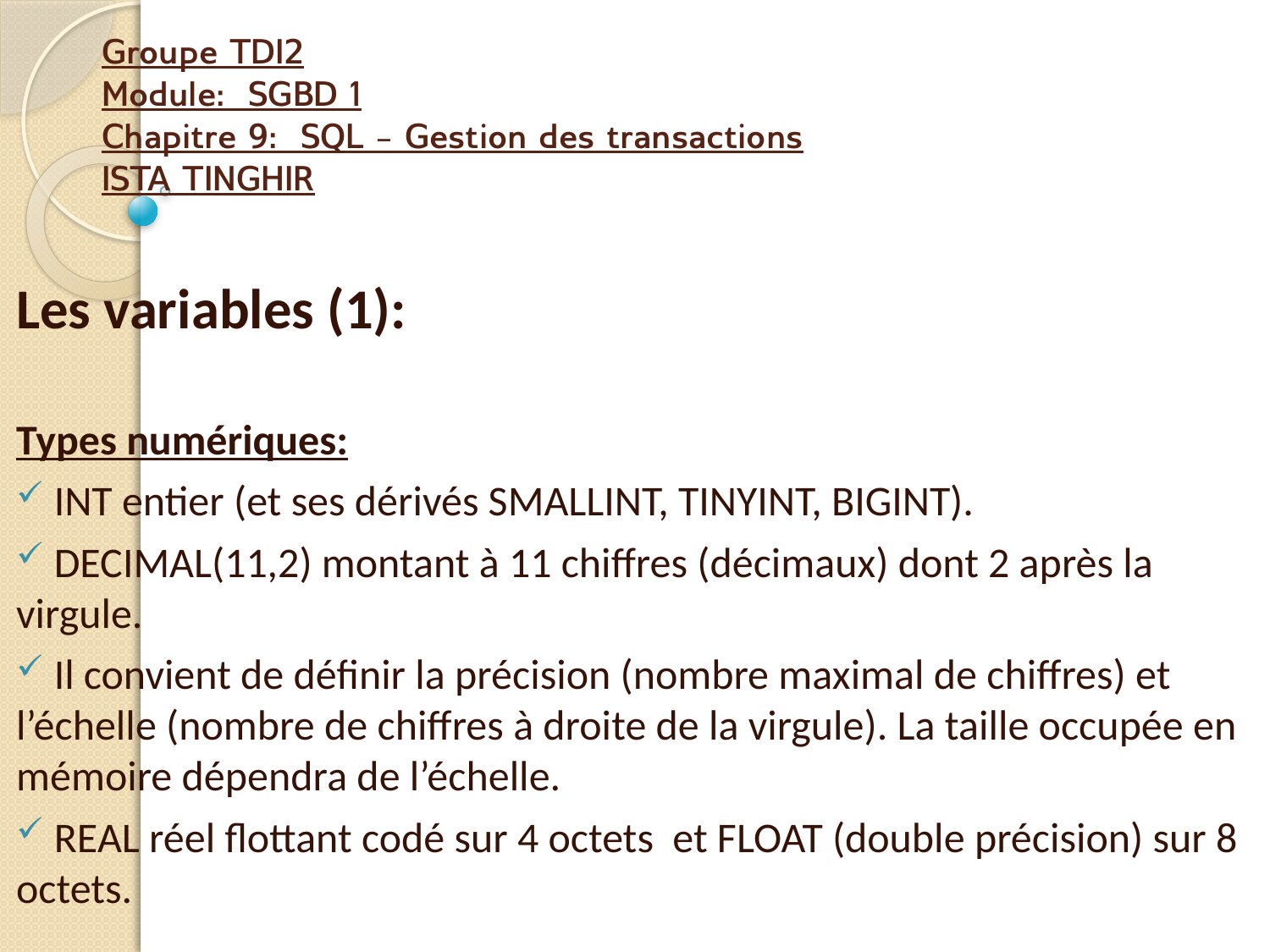

# Groupe TDI2 Module:  SGBD 1 Chapitre 9:  SQL – Gestion des transactions ISTA TINGHIR

Les variables (1):

Types numériques:
 INT entier (et ses dérivés SMALLINT, TINYINT, BIGINT).
 DECIMAL(11,2) montant à 11 chiffres (décimaux) dont 2 après la virgule.
 Il convient de définir la précision (nombre maximal de chiffres) et l’échelle (nombre de chiffres à droite de la virgule). La taille occupée en mémoire dépendra de l’échelle.
 REAL réel flottant codé sur 4 octets  et FLOAT (double précision) sur 8 octets.